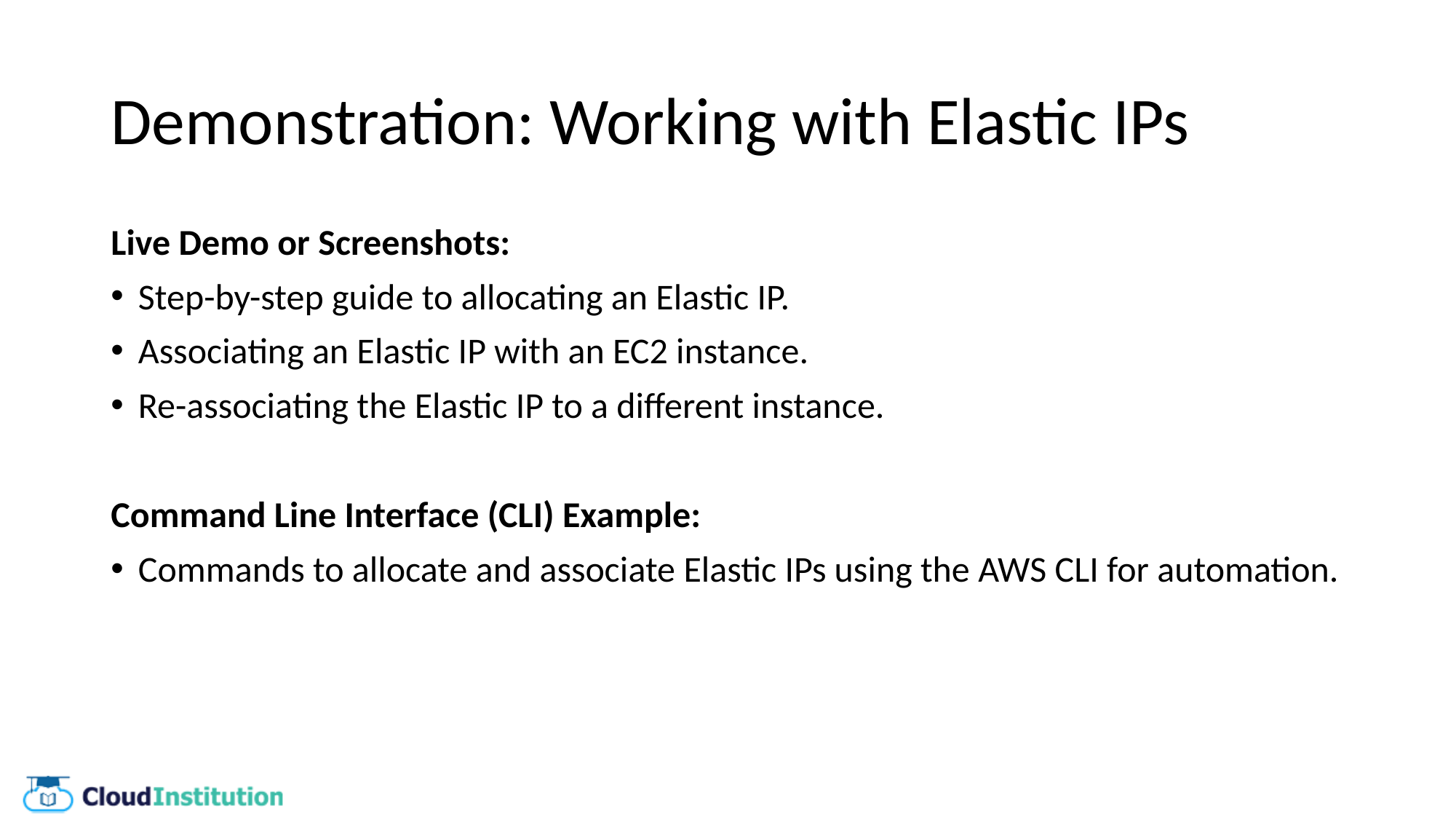

# Demonstration: Working with Elastic IPs
Live Demo or Screenshots:
Step-by-step guide to allocating an Elastic IP.
Associating an Elastic IP with an EC2 instance.
Re-associating the Elastic IP to a different instance.

Command Line Interface (CLI) Example:
Commands to allocate and associate Elastic IPs using the AWS CLI for automation.